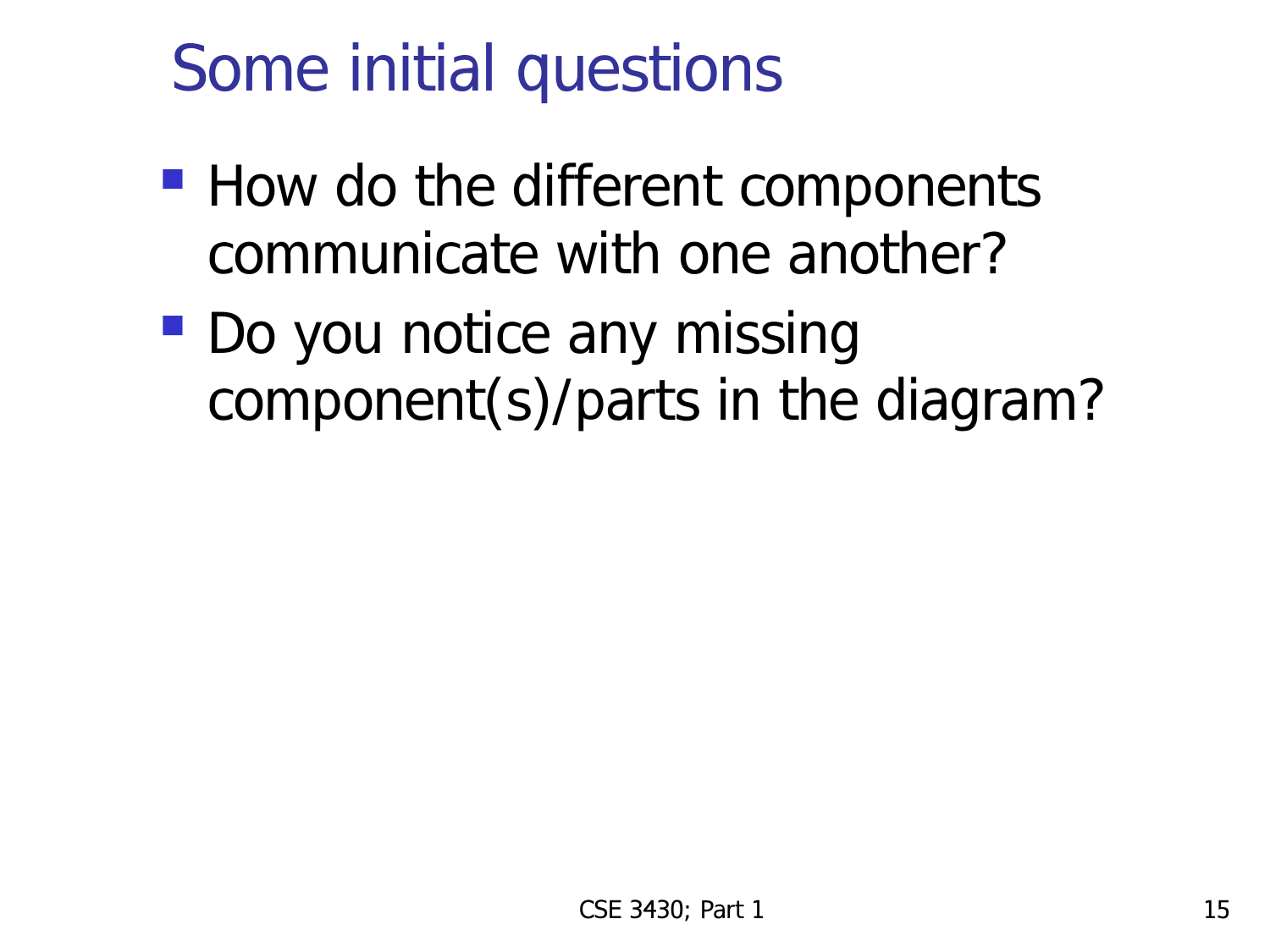

# Some initial questions
How do the different components communicate with one another?
Do you notice any missing component(s)/parts in the diagram?

CSE 3430; Part 1
15